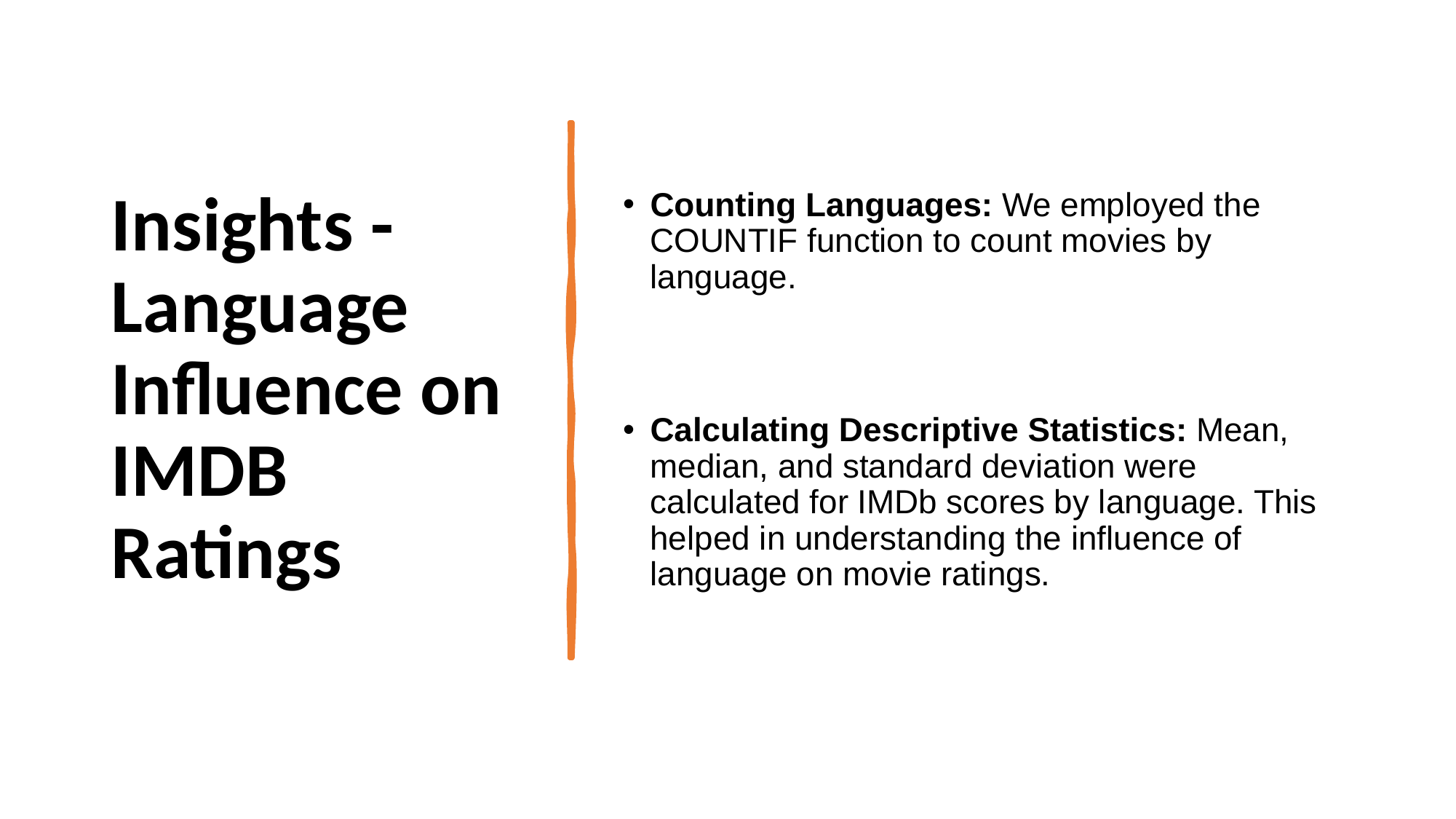

# Insights - Language Influence on IMDB Ratings
Counting Languages: We employed the COUNTIF function to count movies by language.

Calculating Descriptive Statistics: Mean, median, and standard deviation were calculated for IMDb scores by language. This helped in understanding the influence of language on movie ratings.